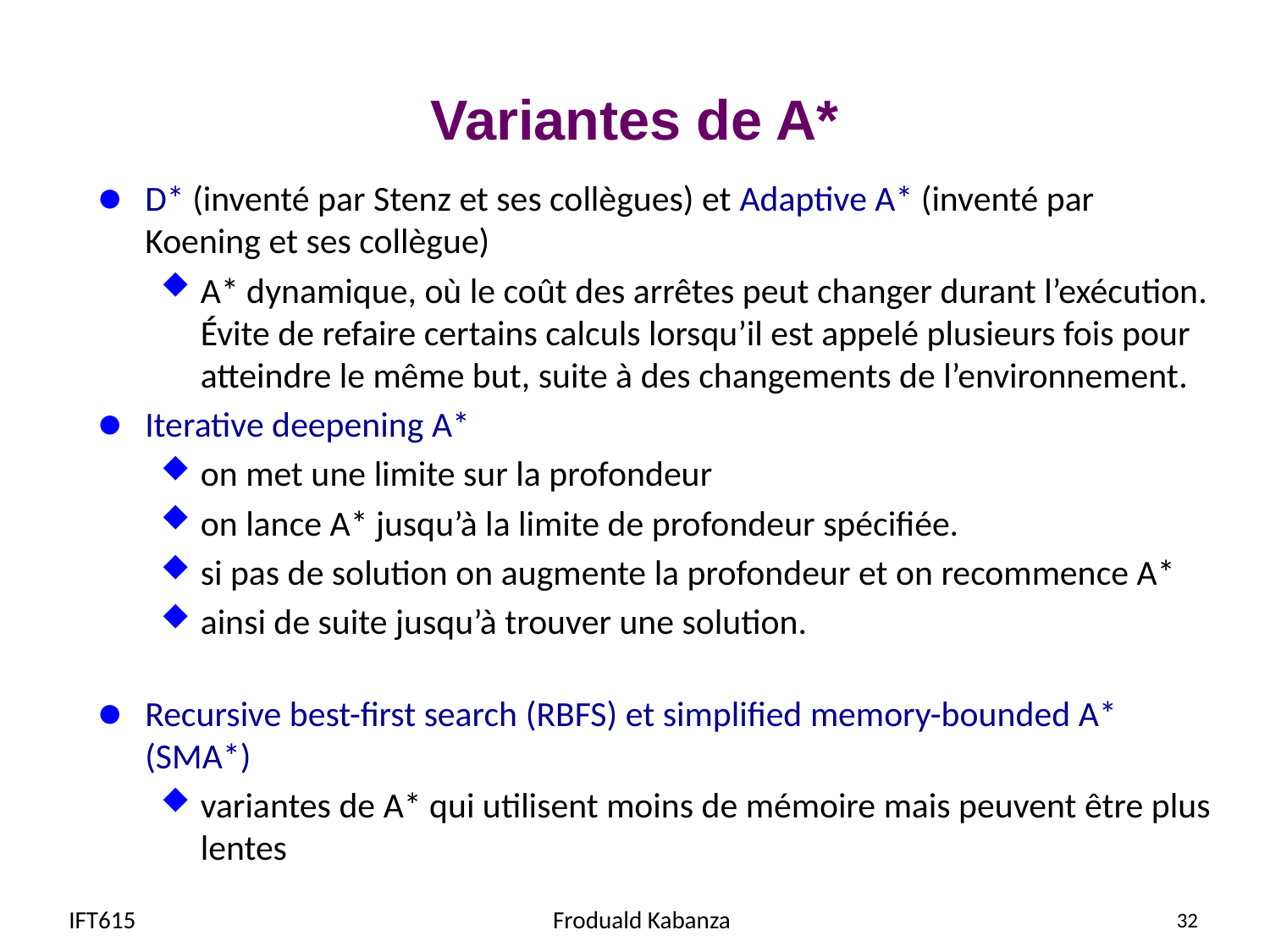

# Variantes de A*
D* (inventé par Stenz et ses collègues) et Adaptive A* (inventé par Koening et ses collègue)
A* dynamique, où le coût des arrêtes peut changer durant l’exécution. Évite de refaire certains calculs lorsqu’il est appelé plusieurs fois pour atteindre le même but, suite à des changements de l’environnement.
Iterative deepening A*
on met une limite sur la profondeur
on lance A* jusqu’à la limite de profondeur spécifiée.
si pas de solution on augmente la profondeur et on recommence A*
ainsi de suite jusqu’à trouver une solution.
Recursive best-first search (RBFS) et simplified memory-bounded A* (SMA*)
variantes de A* qui utilisent moins de mémoire mais peuvent être plus lentes

IFT615
Froduald Kabanza
32